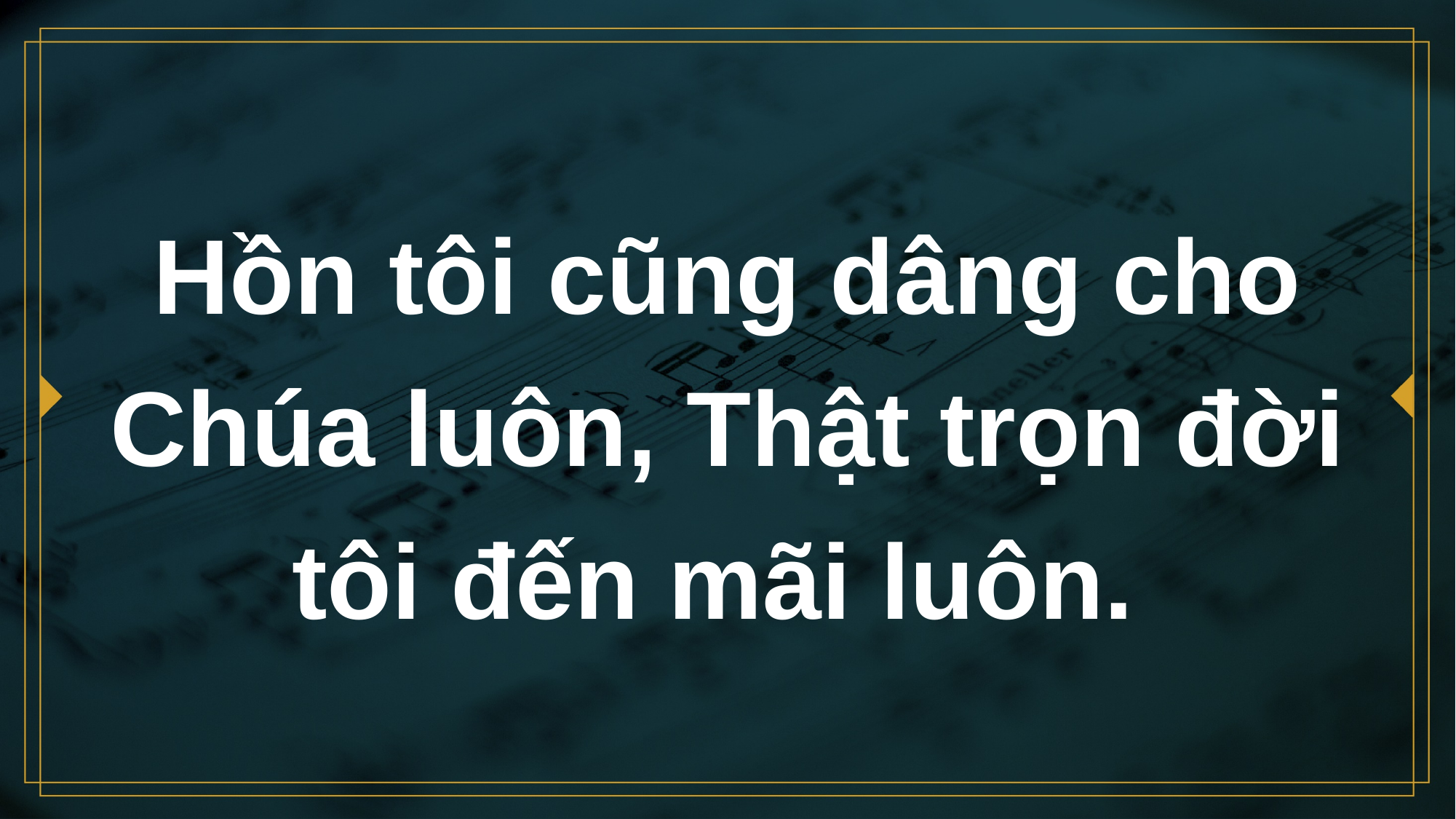

# Hồn tôi cũng dâng cho Chúa luôn, Thật trọn đời tôi đến mãi luôn.